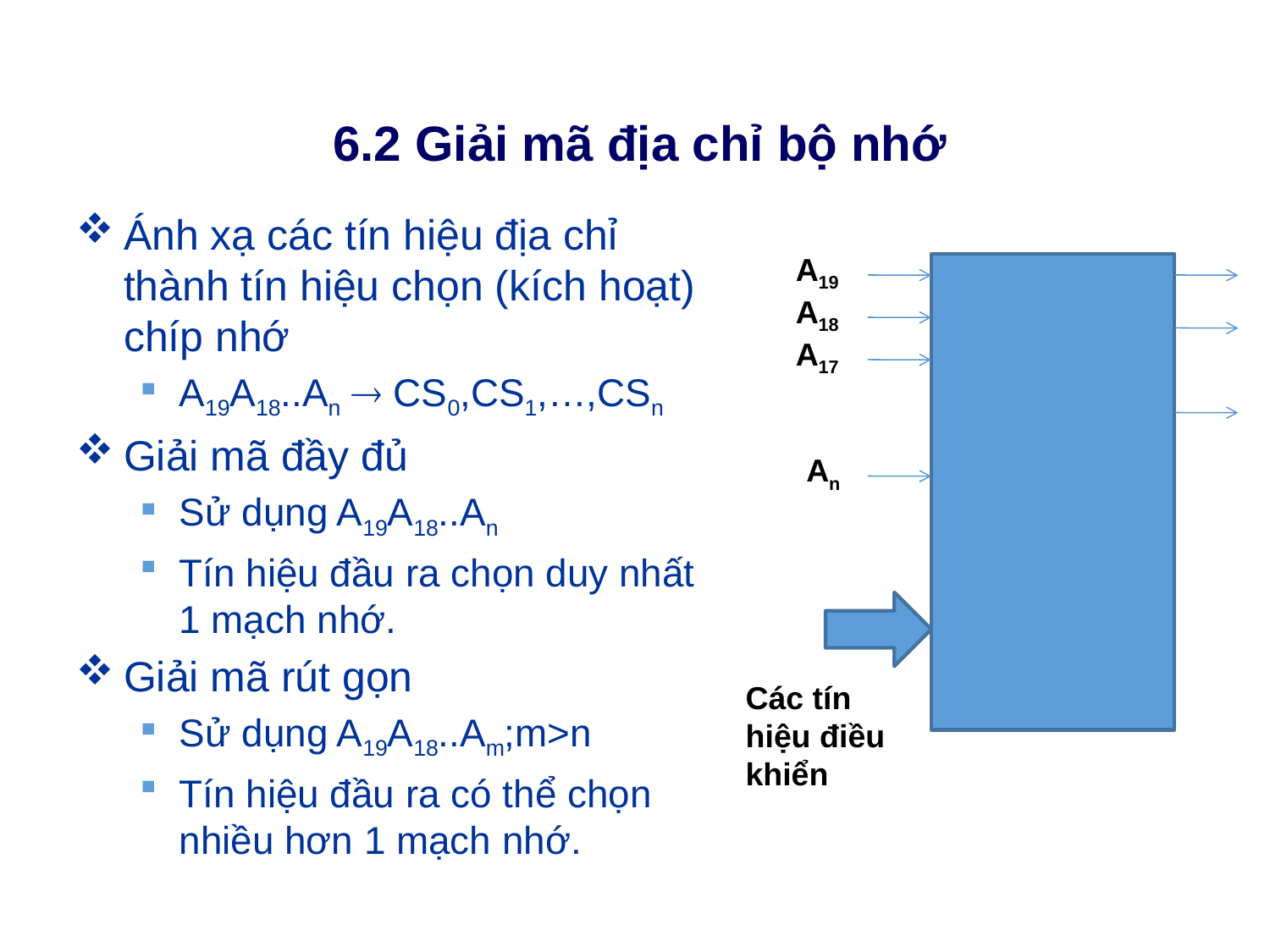

# 6.2 Giải mã địa chỉ bộ nhớ
Ánh xạ các tín hiệu địa chỉ thành tín hiệu chọn (kích hoạt) chíp nhớ
A19A18..An → CS0,CS1,…,CSn
Giải mã đầy đủ
Sử dụng A19A18..An
Tín hiệu đầu ra chọn duy nhất 1 mạch nhớ.
Giải mã rút gọn
Sử dụng A19A18..Am;m>n
Tín hiệu đầu ra có thể chọn nhiều hơn 1 mạch nhớ.

A19

A18
A17
An

Các tín hiệu điều khiển